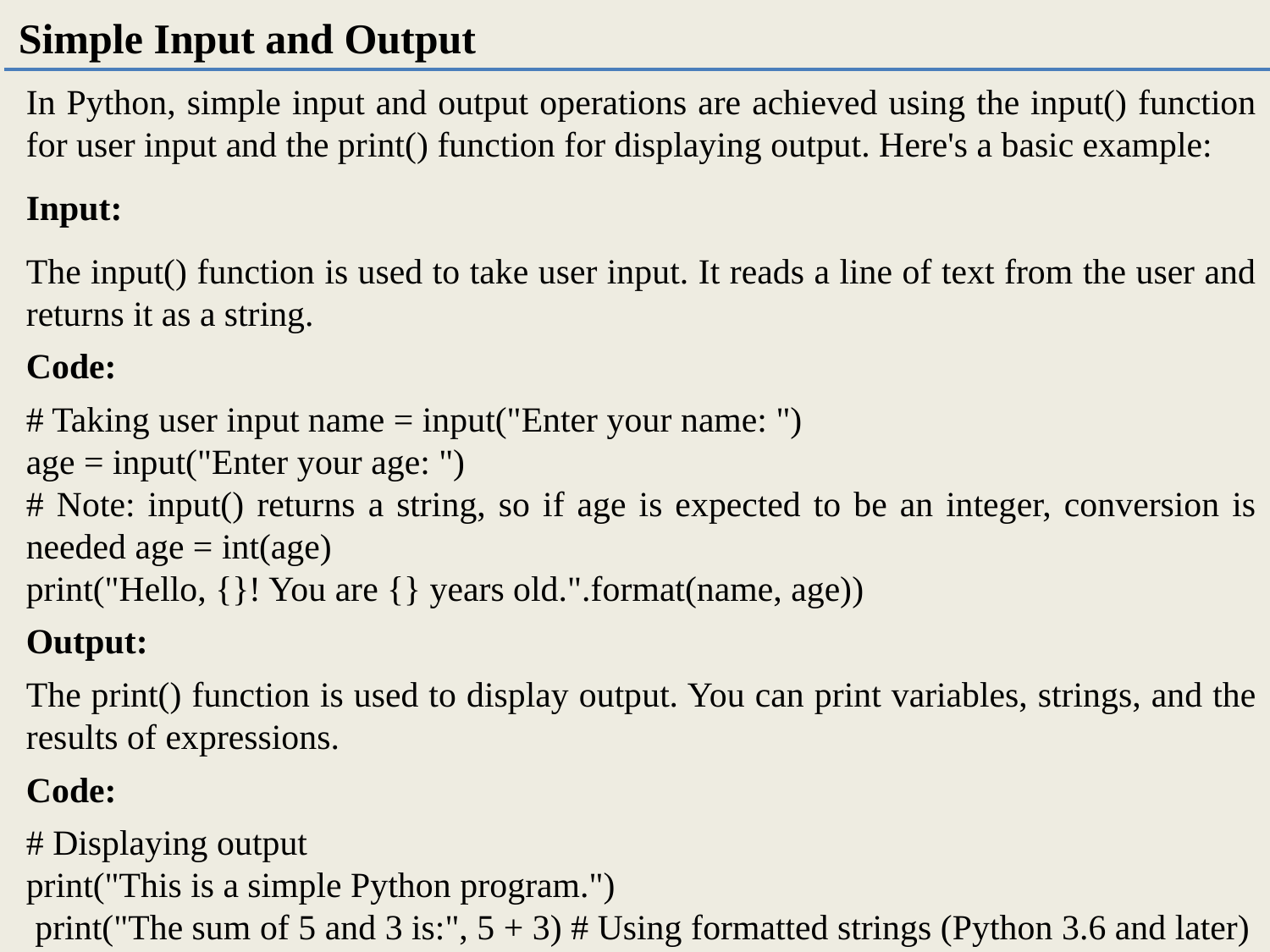

Simple Input and Output
In Python, simple input and output operations are achieved using the input() function for user input and the print() function for displaying output. Here's a basic example:
Input:
The input() function is used to take user input. It reads a line of text from the user and returns it as a string.
Code:
# Taking user input name = input("Enter your name: ")
age = input("Enter your age: ")
# Note: input() returns a string, so if age is expected to be an integer, conversion is needed age = int(age)
print("Hello, {}! You are {} years old.".format(name, age))
Output:
The print() function is used to display output. You can print variables, strings, and the results of expressions.
Code:
# Displaying output
print("This is a simple Python program.")
 print("The sum of 5 and 3 is:", 5 + 3) # Using formatted strings (Python 3.6 and later)